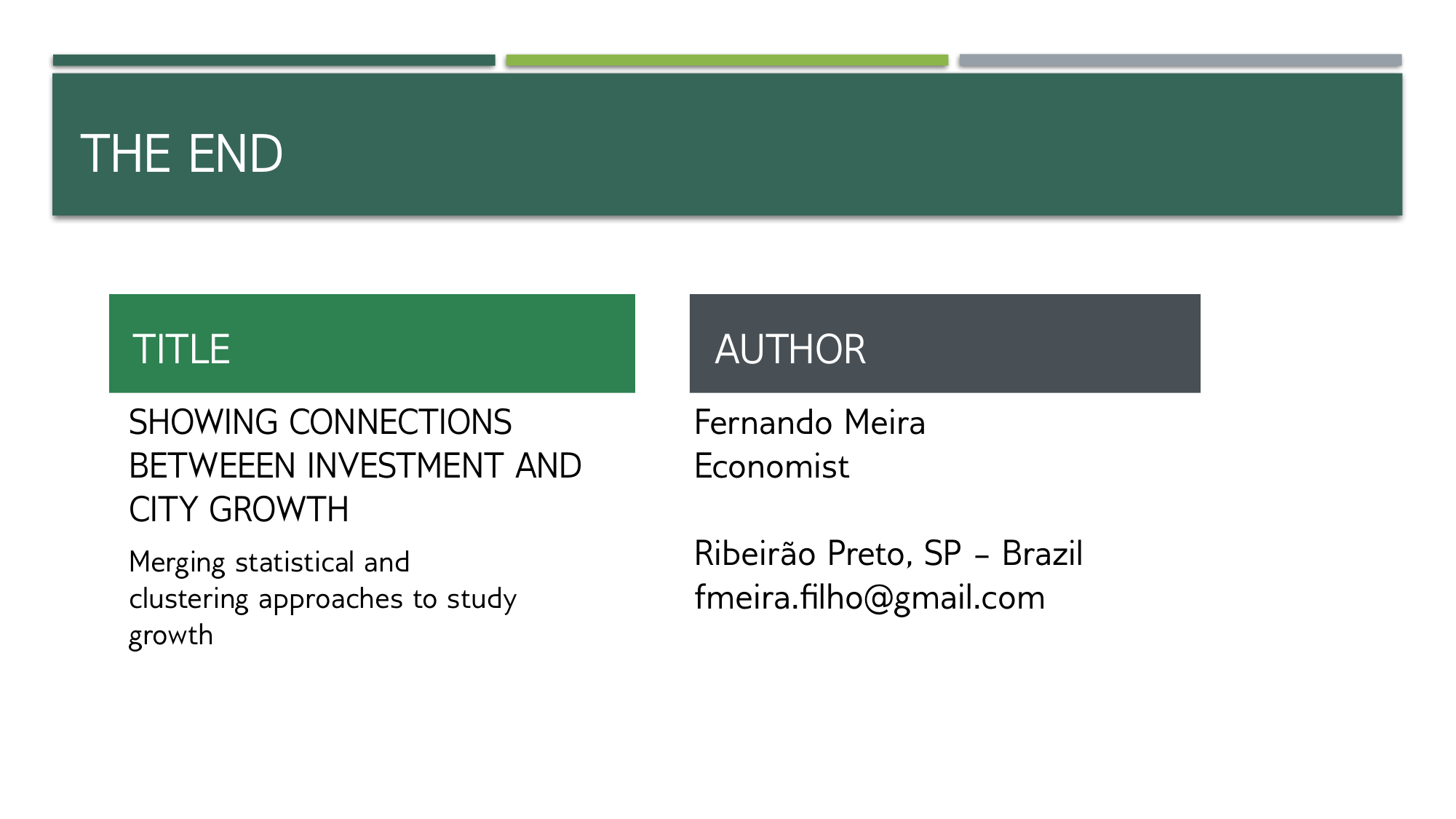

# THE END
TITLE
AUTHOR

SHOWING CONNECTIONS BETWEEEN INVESTMENT AND CITY GROWTH
Fernando Meira
Economist

Ribeirão Preto, SP – Brazil
fmeira.filho@gmail.com
Merging statistical and clustering approaches to study growth